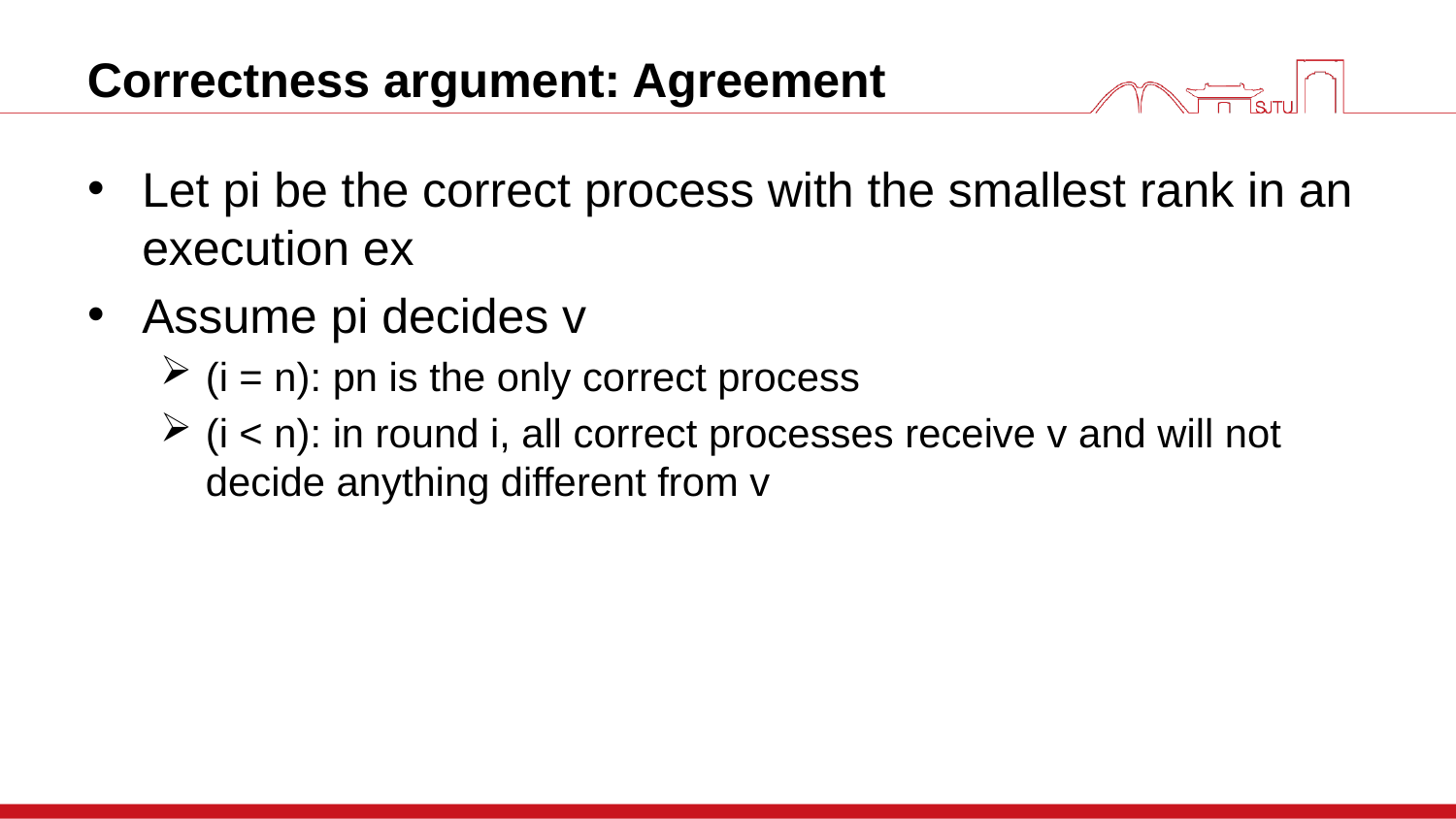

# Correctness argument: Agreement
Let pi be the correct process with the smallest rank in an execution ex
Assume pi decides v
(i = n): pn is the only correct process
(i < n): in round i, all correct processes receive v and will not decide anything different from v